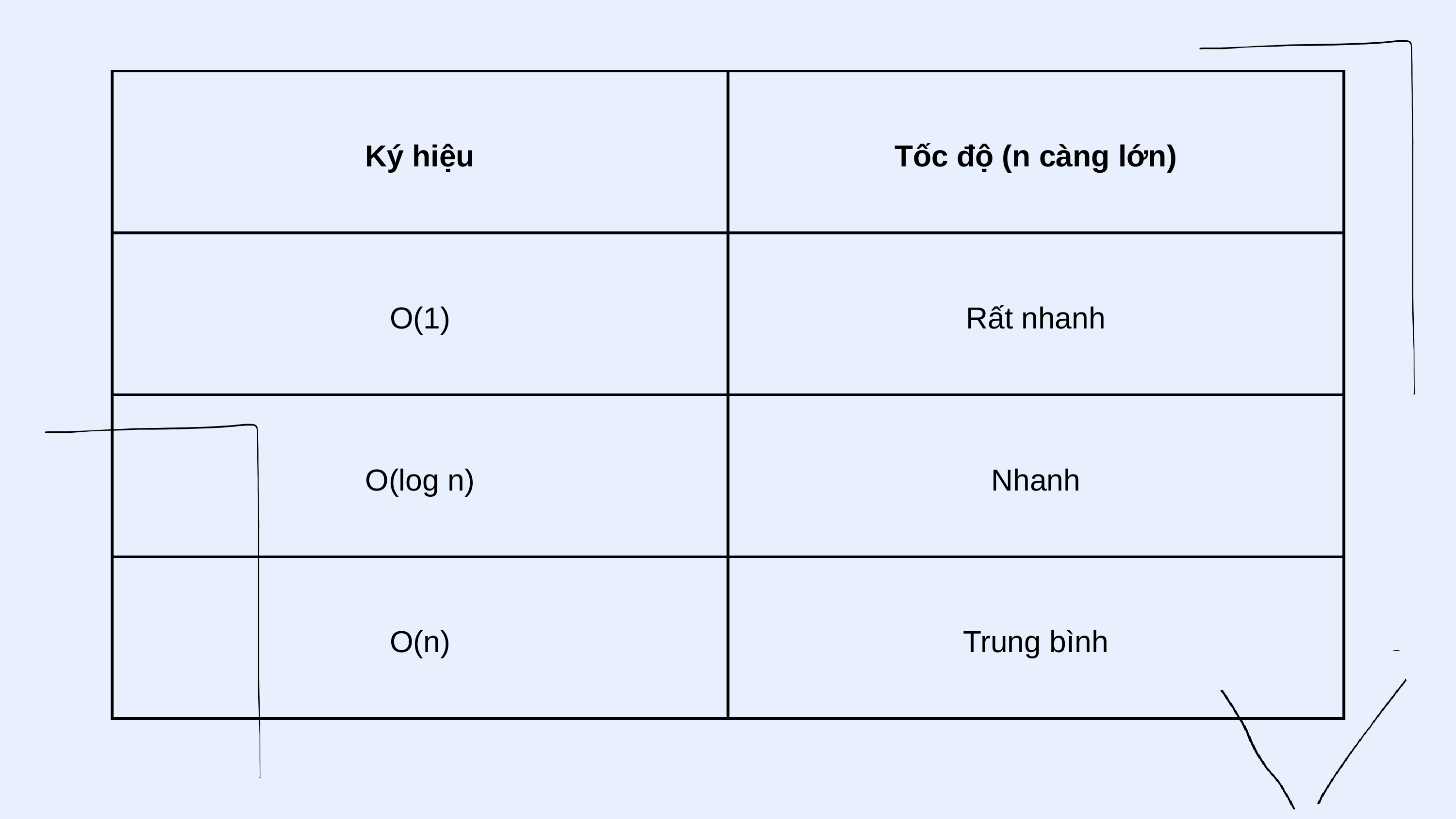

| Ký hiệu | Tốc độ (n càng lớn) |
| --- | --- |
| O(1) | Rất nhanh |
| O(log n) | Nhanh |
| O(n) | Trung bình |